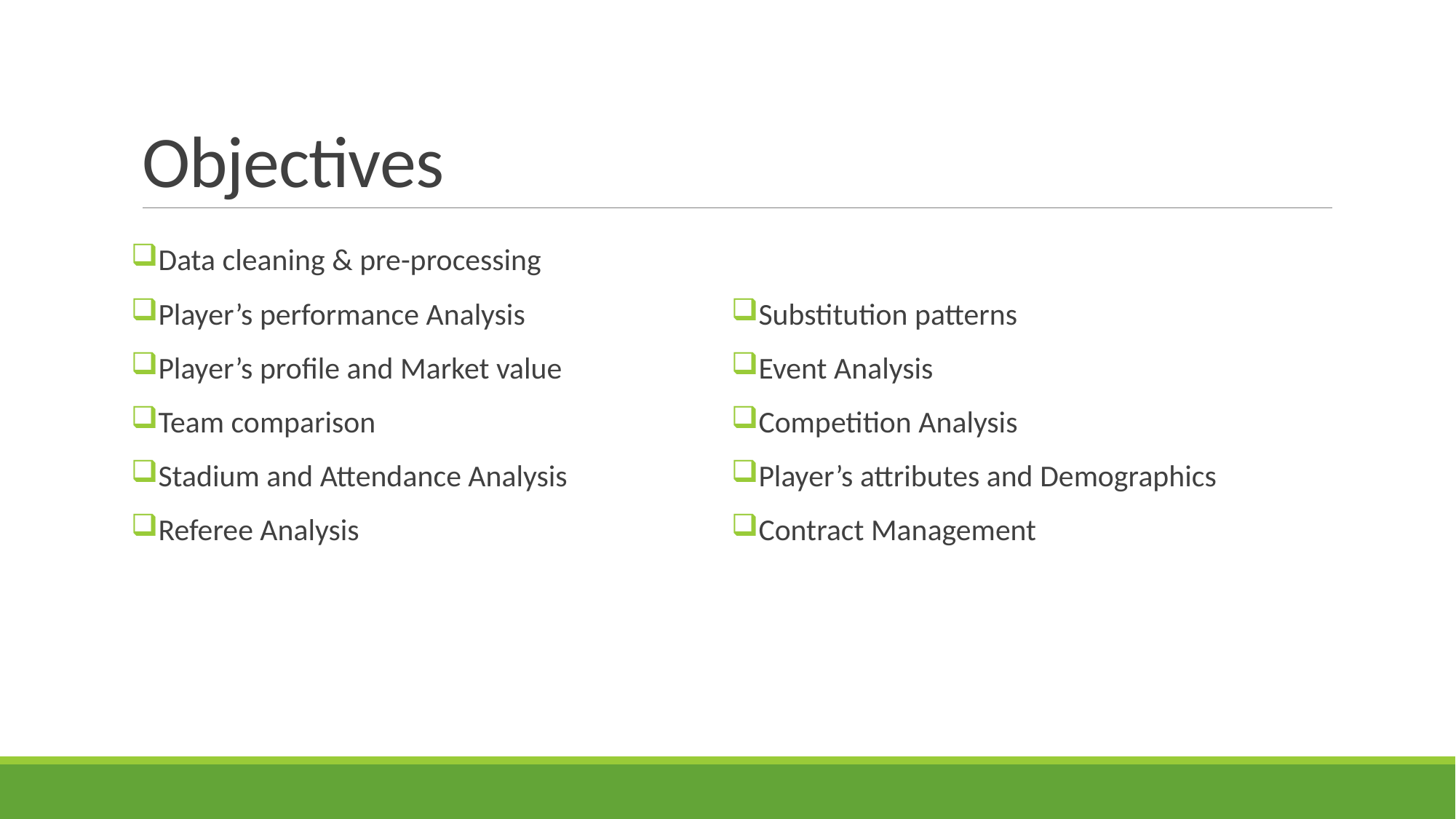

# Objectives
Data cleaning & pre-processing
Player’s performance Analysis
Player’s profile and Market value
Team comparison
Stadium and Attendance Analysis
Referee Analysis

Substitution patterns
Event Analysis
Competition Analysis
Player’s attributes and Demographics
Contract Management